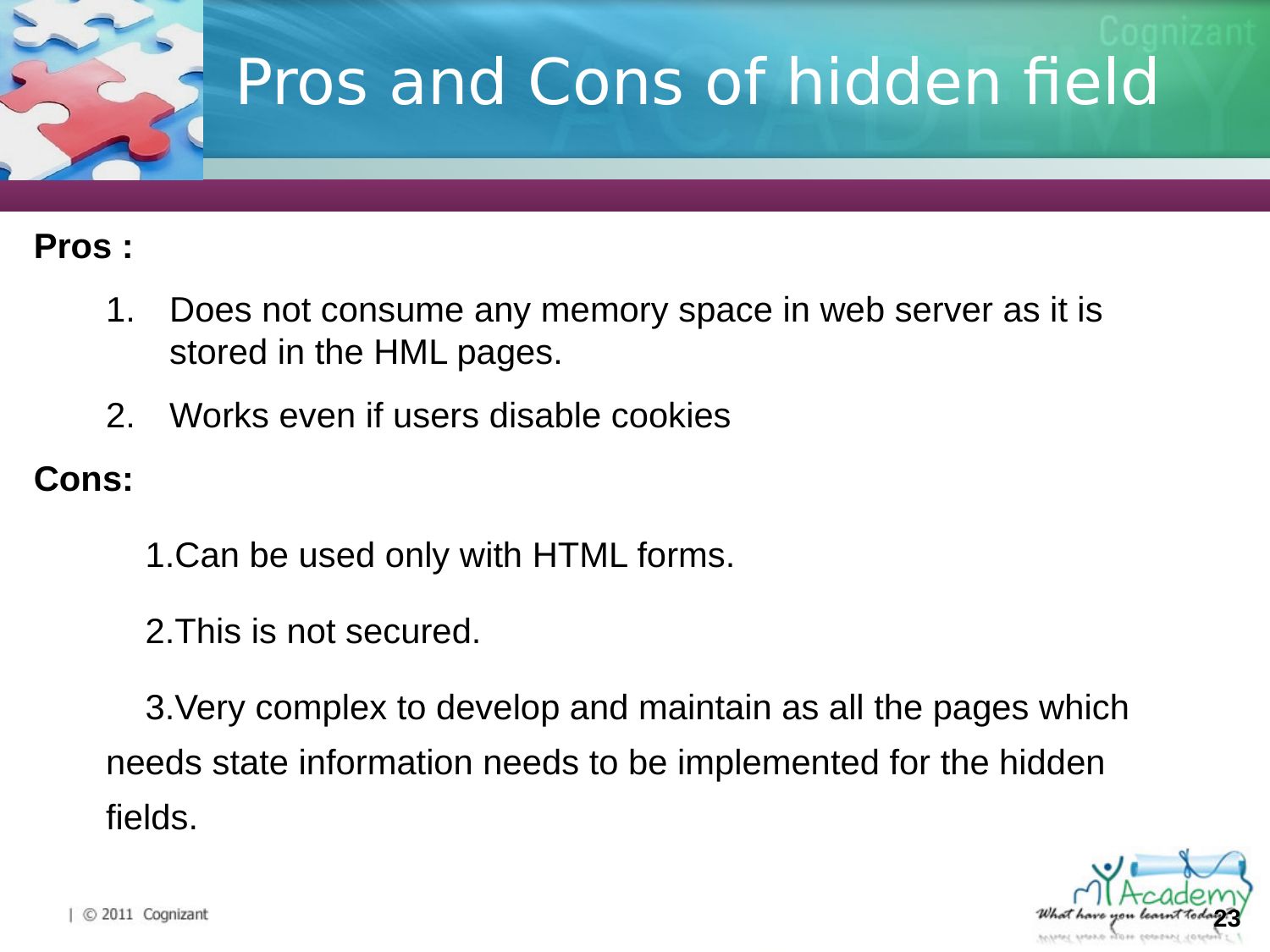

# Pros and Cons of hidden field
Pros :
Does not consume any memory space in web server as it is stored in the HML pages.
Works even if users disable cookies
Cons:
Can be used only with HTML forms.
This is not secured.
Very complex to develop and maintain as all the pages which needs state information needs to be implemented for the hidden fields.

23